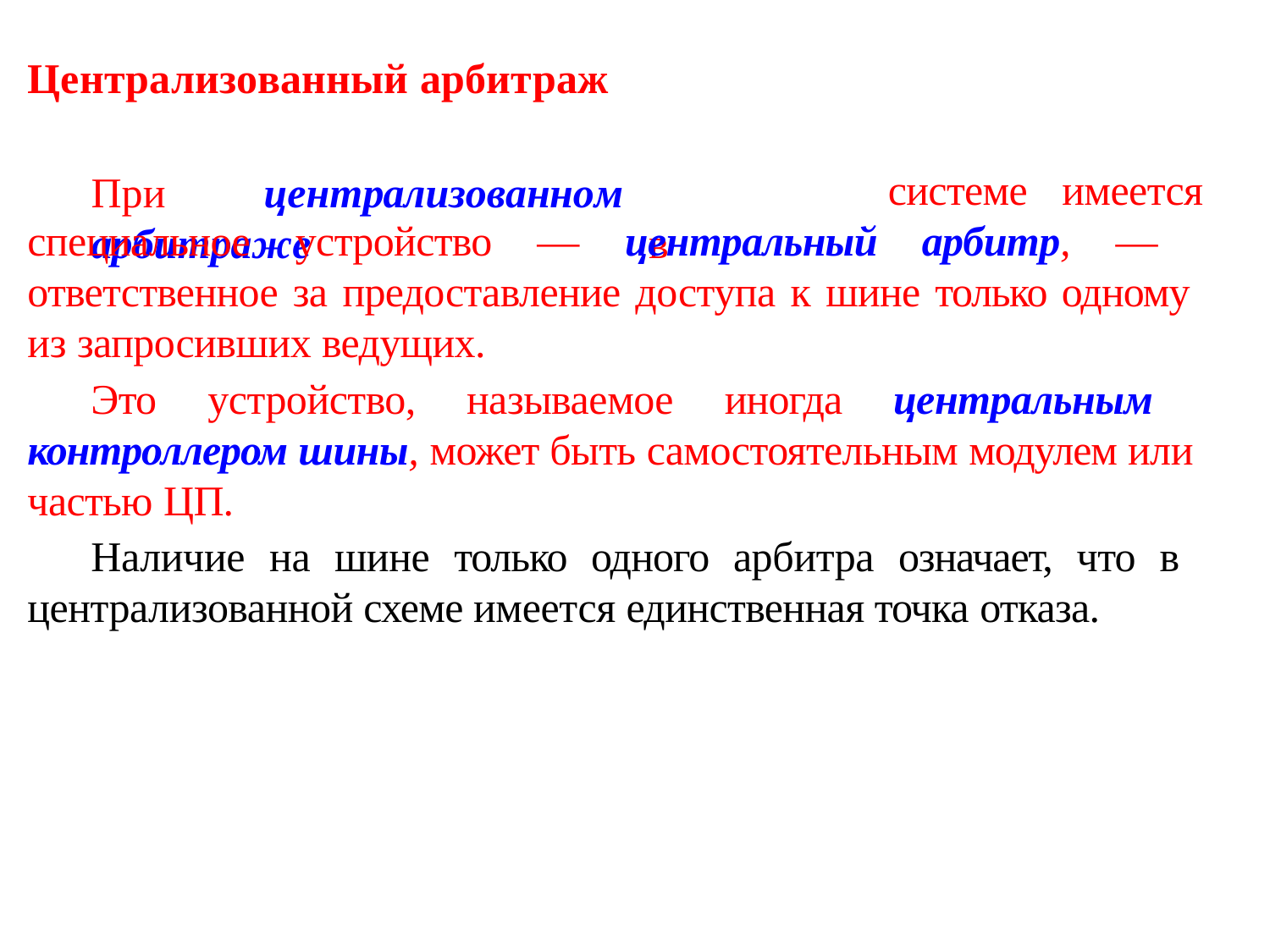

Централизованный арбитраж

При	централизованном	арбитраже	в
системе
имеется
специальное устройство — центральный арбитр, —  ответственное за предоставление доступа к шине только одному  из запросивших ведущих.
Это устройство, называемое иногда центральным  контроллером шины, может быть самостоятельным модулем или  частью ЦП.
Наличие на шине только одного арбитра означает, что в  централизованной схеме имеется единственная точка отказа.